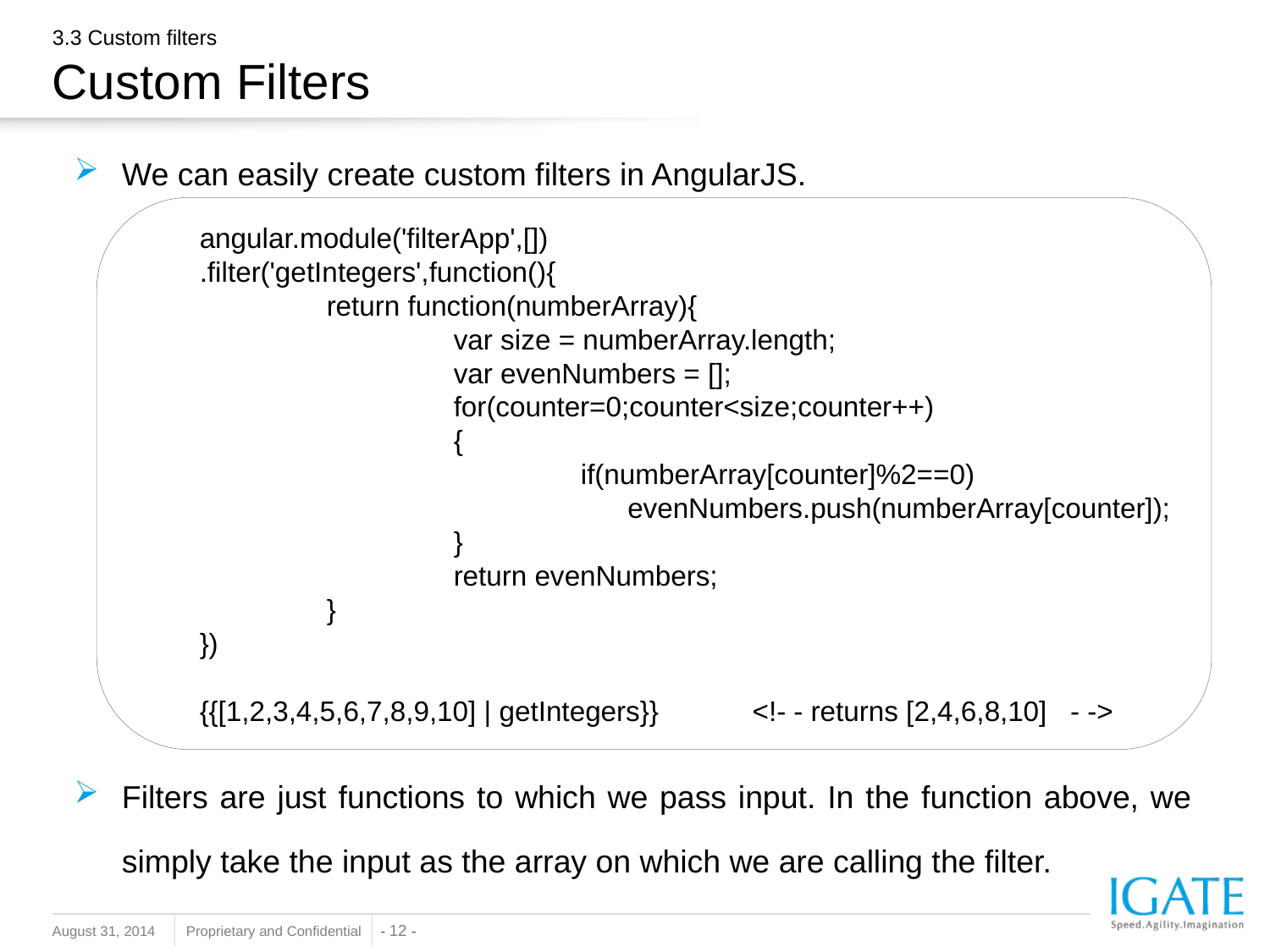

# 3.3 Custom filters Custom Filters
We can easily create custom filters in AngularJS.

Filters are just functions to which we pass input. In the function above, we simply take the input as the array on which we are calling the filter.
angular.module('filterApp',[])
.filter('getIntegers',function(){
	return function(numberArray){
		var size = numberArray.length;
		var evenNumbers = [];
		for(counter=0;counter<size;counter++)
		{
			if(numberArray[counter]%2==0)
			      evenNumbers.push(numberArray[counter]);
		}
		return evenNumbers;
	}
})

{{[1,2,3,4,5,6,7,8,9,10] | getIntegers}}            <!- - returns [2,4,6,8,10]   - ->